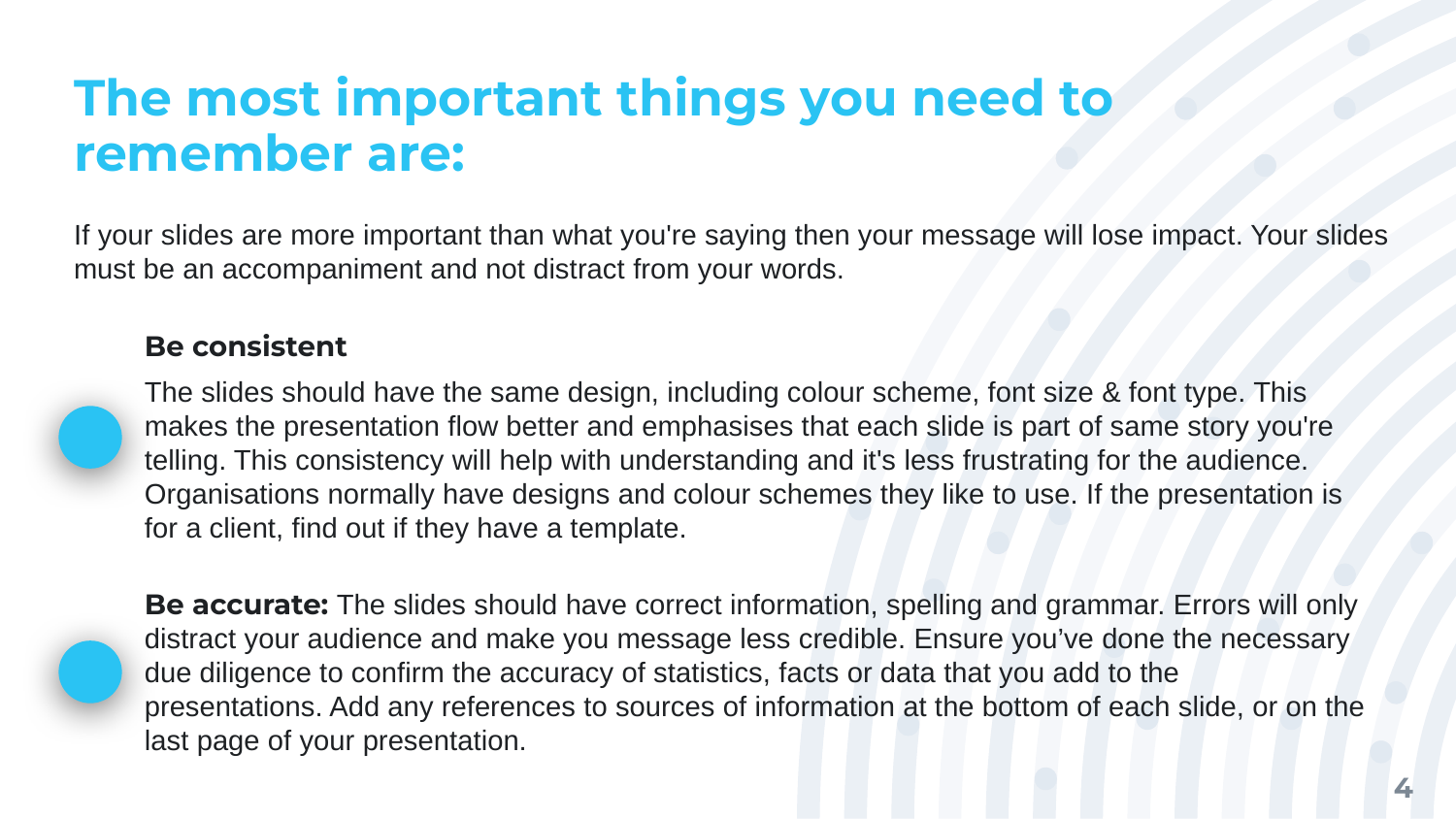

# The most important things you need to remember are:
If your slides are more important than what you're saying then your message will lose impact. Your slides must be an accompaniment and not distract from your words.
Be consistent
The slides should have the same design, including colour scheme, font size & font type. This makes the presentation flow better and emphasises that each slide is part of same story you're telling. This consistency will help with understanding and it's less frustrating for the audience. Organisations normally have designs and colour schemes they like to use. If the presentation is for a client, find out if they have a template.

Be accurate: The slides should have correct information, spelling and grammar. Errors will only distract your audience and make you message less credible. Ensure you’ve done the necessary due diligence to confirm the accuracy of statistics, facts or data that you add to the presentations. Add any references to sources of information at the bottom of each slide, or on the last page of your presentation.

4